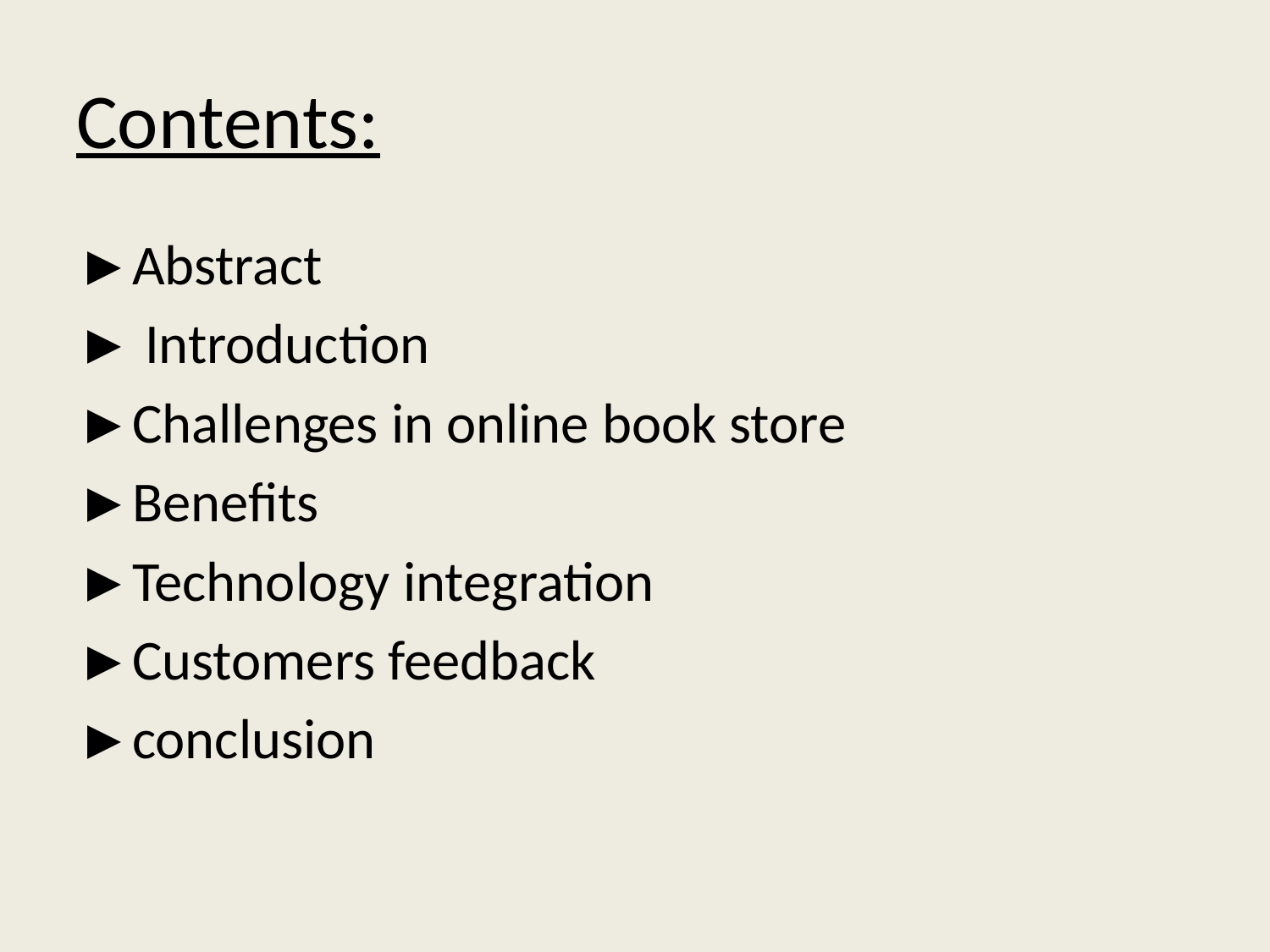

# Contents:
►Abstract
► Introduction
►Challenges in online book store
►Benefits
►Technology integration
►Customers feedback
►conclusion